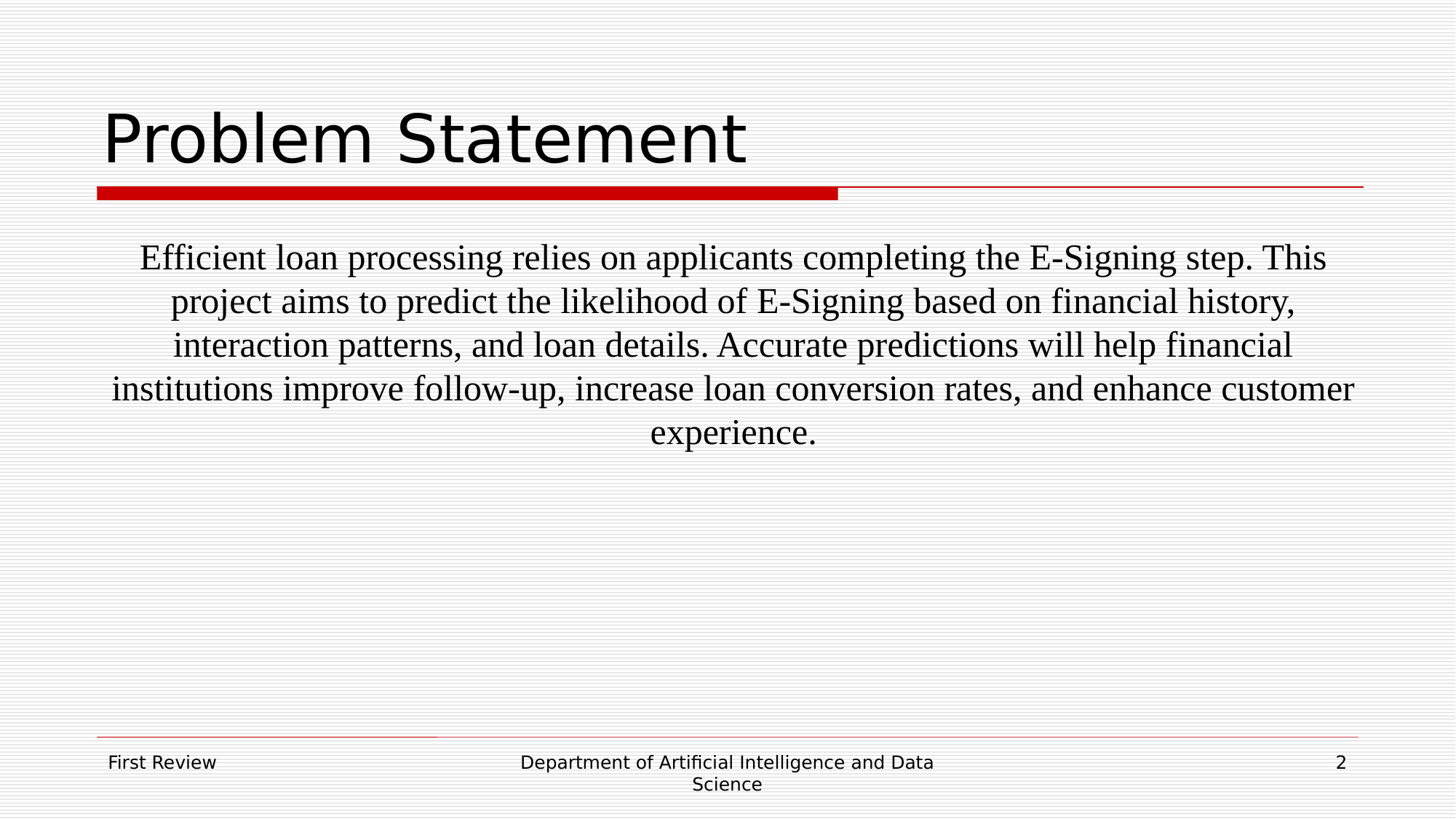

# Problem Statement
Efficient loan processing relies on applicants completing the E-Signing step. This project aims to predict the likelihood of E-Signing based on financial history, interaction patterns, and loan details. Accurate predictions will help financial institutions improve follow-up, increase loan conversion rates, and enhance customer experience.
First Review
Department of Artificial Intelligence and Data
Science
2